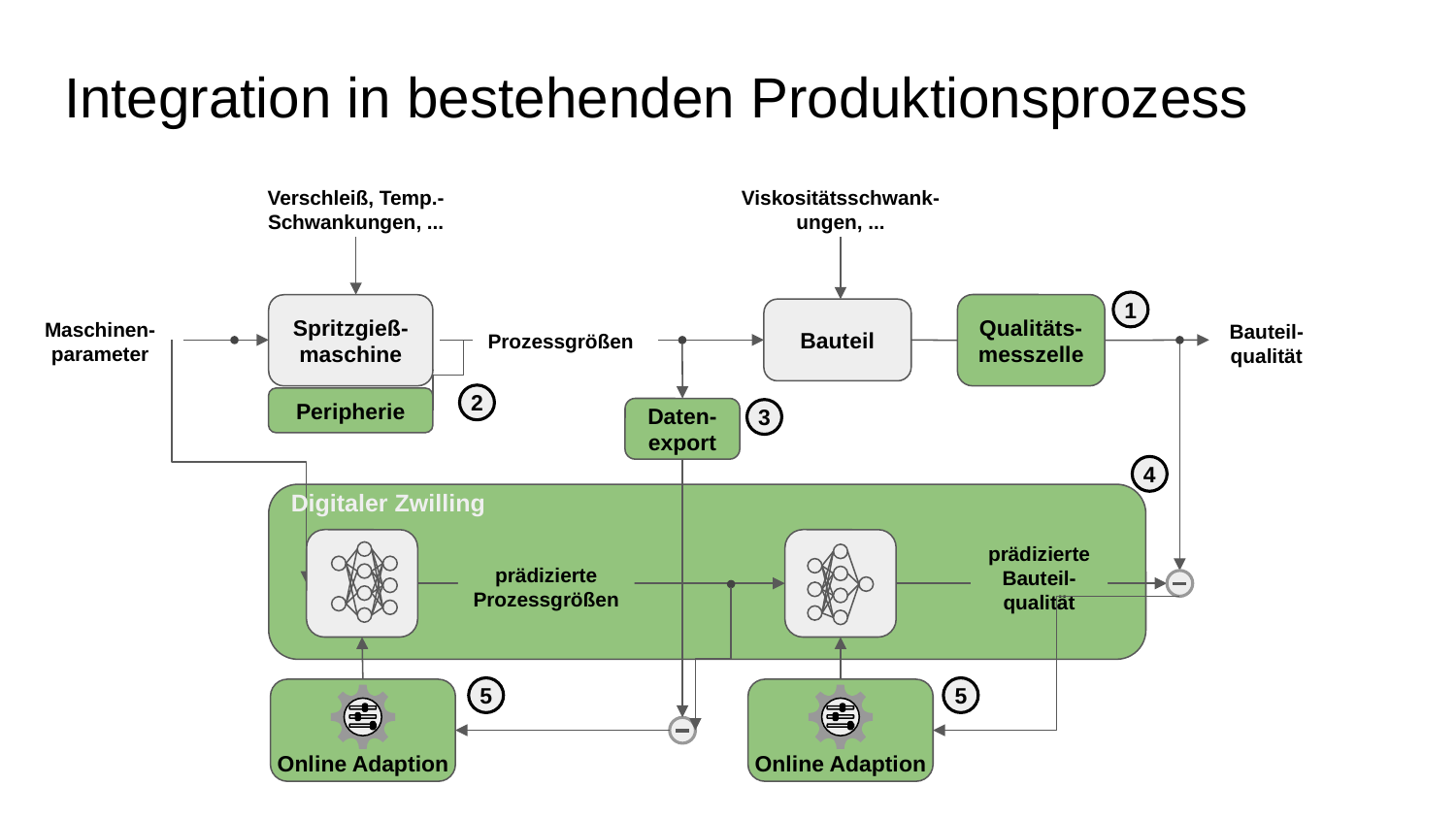

Bauteil-
qualität
# Integration in bestehenden Produktionsprozess
Verschleiß, Temp.-Schwankungen, ...

Viskositätsschwank-
ungen, ...

Qualitäts-messzelle
Spritzgieß-
maschine
Bauteil
Maschinen-
parameter
Bauteil-
qualität
Prozessgrößen

Peripherie
Daten-export
Digitaler Zwilling

prädizierte
Bauteil-
qualität

prädizierte
Prozessgrößen

Online Adaption
Online Adaption

1
2
3
4
5
5